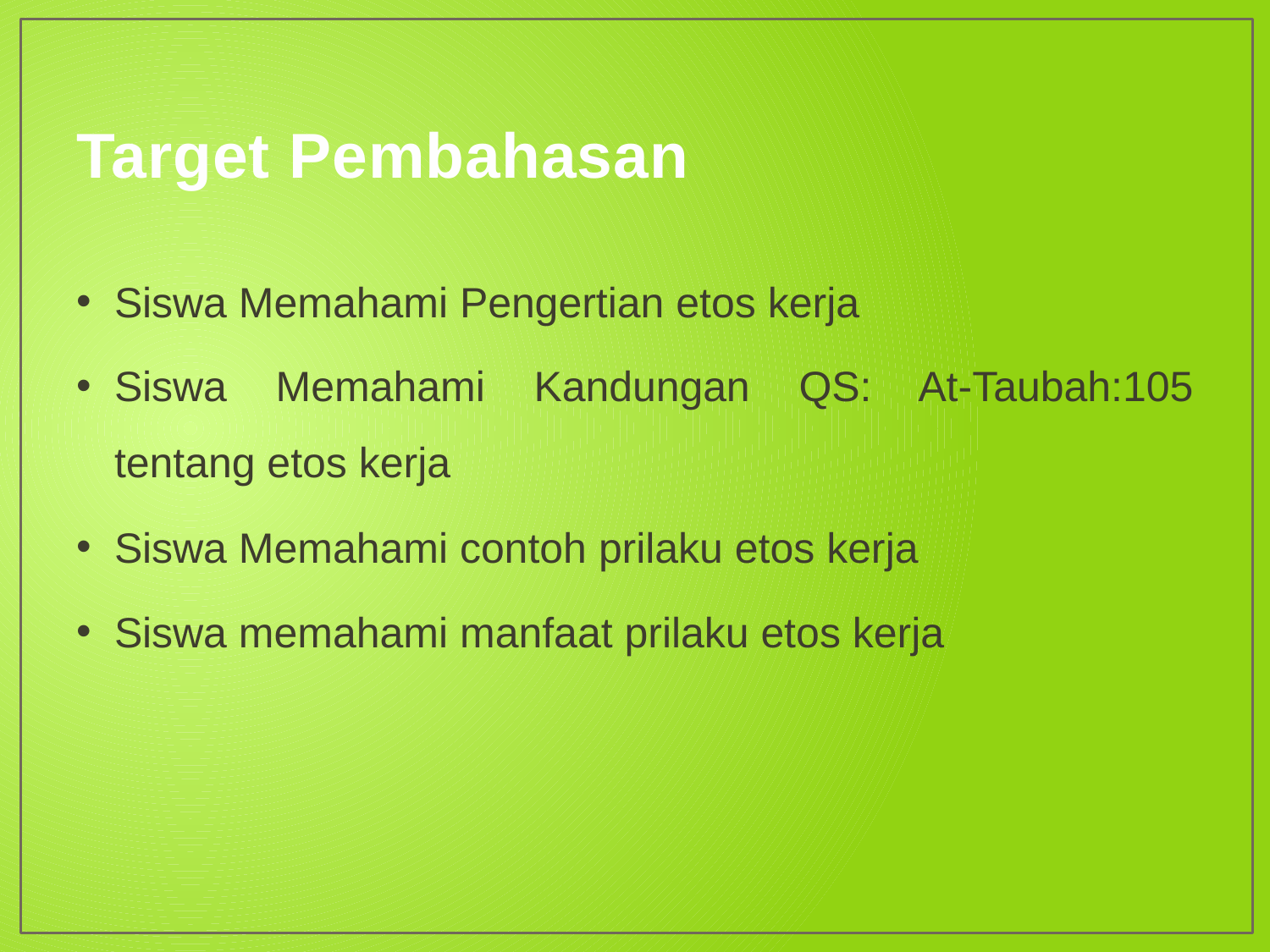

# Target Pembahasan
Siswa Memahami Pengertian etos kerja
Siswa Memahami Kandungan QS: At-Taubah:105 tentang etos kerja
Siswa Memahami contoh prilaku etos kerja
Siswa memahami manfaat prilaku etos kerja